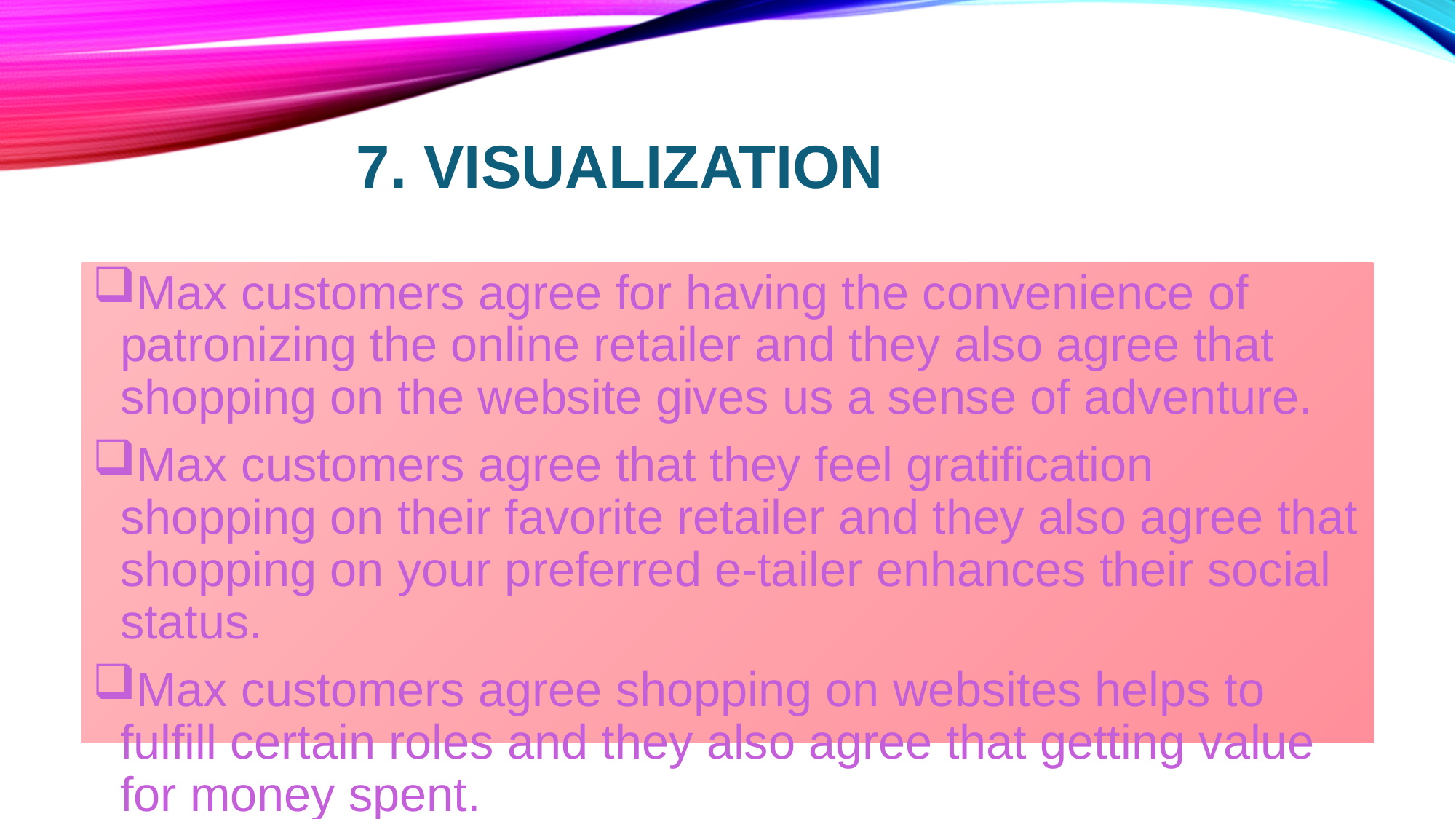

# 7. Visualization
Max customers agree for having the convenience of patronizing the online retailer and they also agree that shopping on the website gives us a sense of adventure.
Max customers agree that they feel gratification shopping on their favorite retailer and they also agree that shopping on your preferred e-tailer enhances their social status.
Max customers agree shopping on websites helps to fulfill certain roles and they also agree that getting value for money spent.